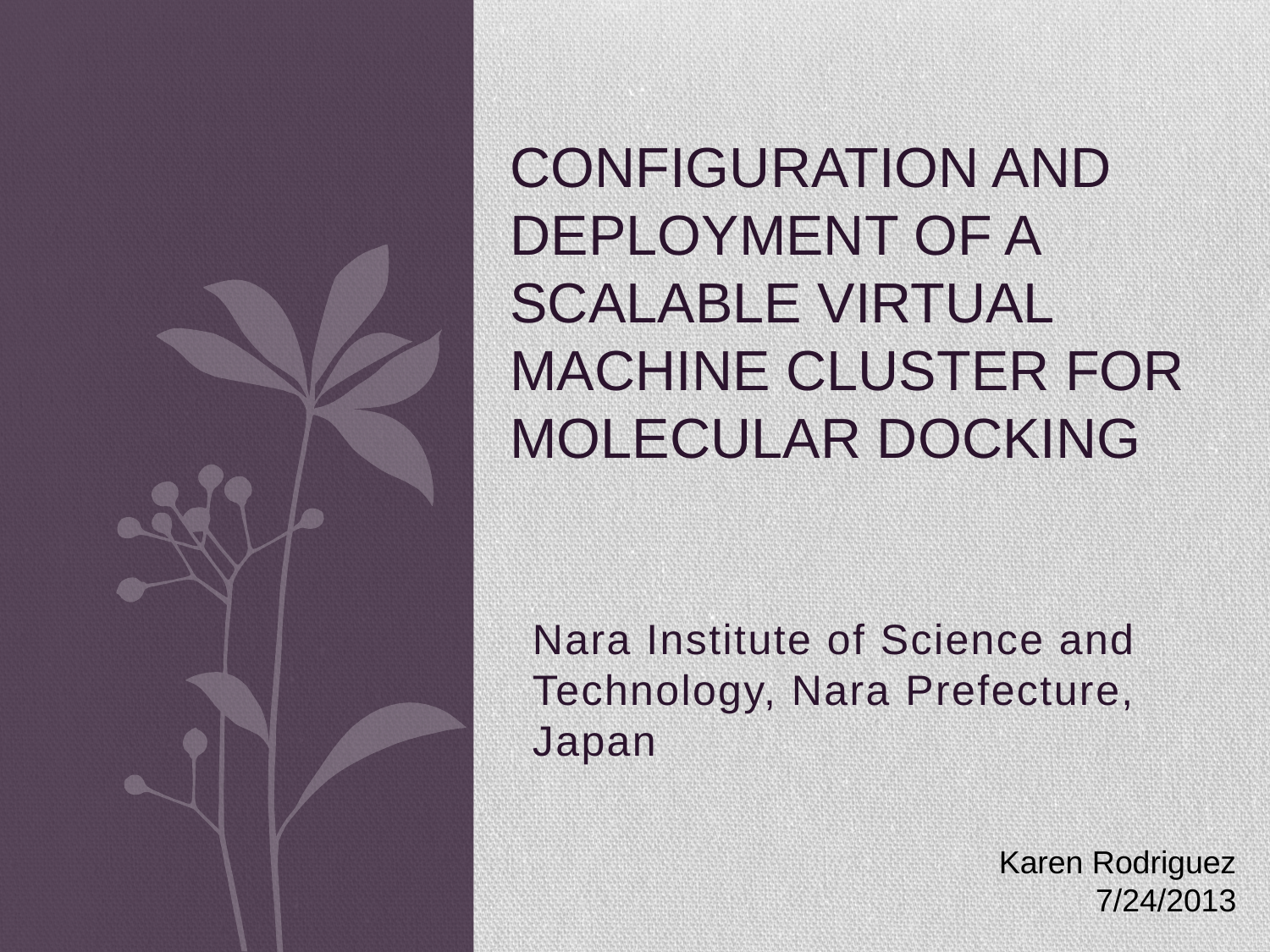

# Configuration and Deployment of a scalable virtual machine cluster for molecular docking
Nara Institute of Science and Technology, Nara Prefecture, Japan
Karen Rodriguez
7/24/2013